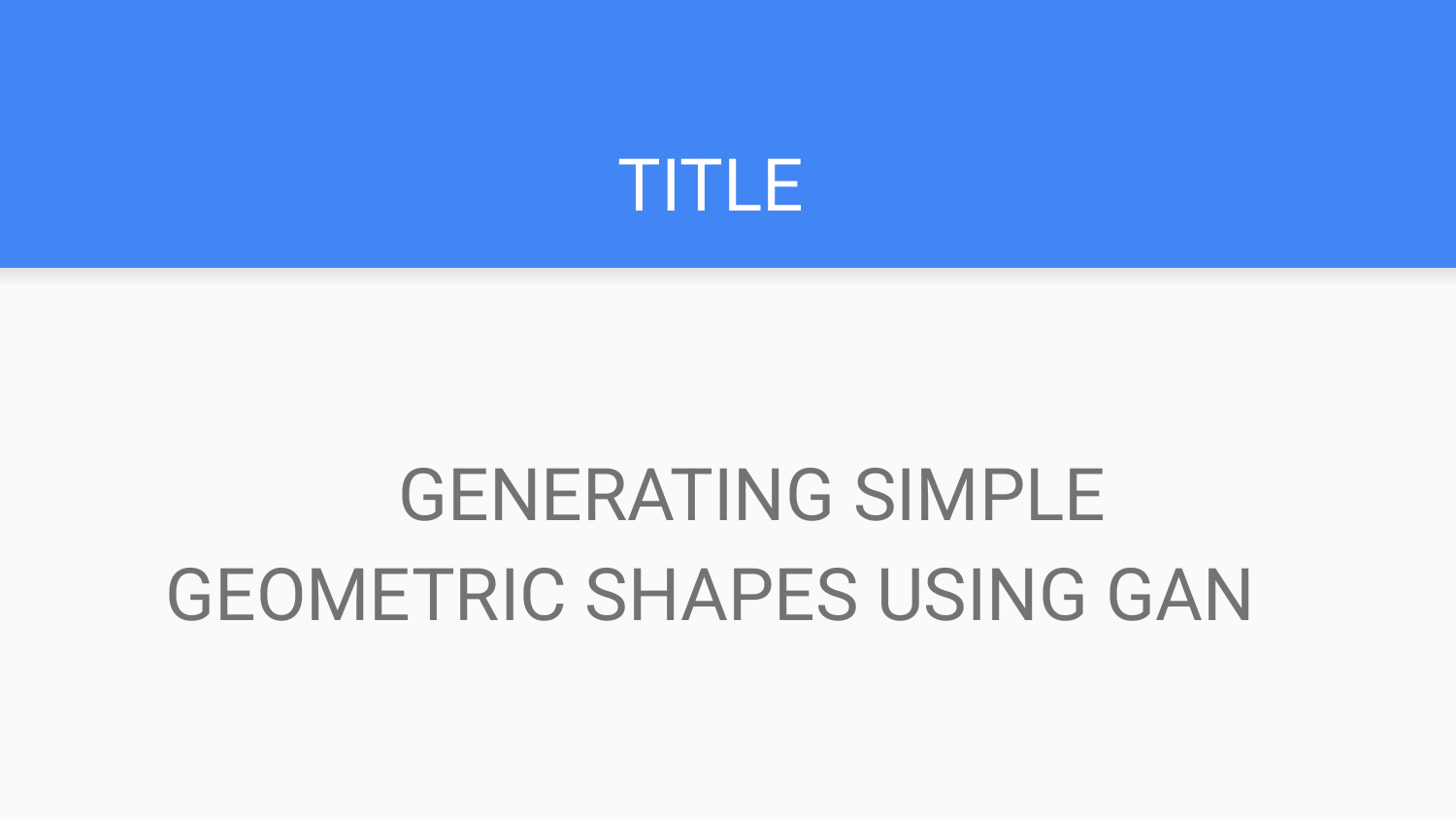

# TITLE

             GENERATING SIMPLE GEOMETRIC SHAPES USING GAN